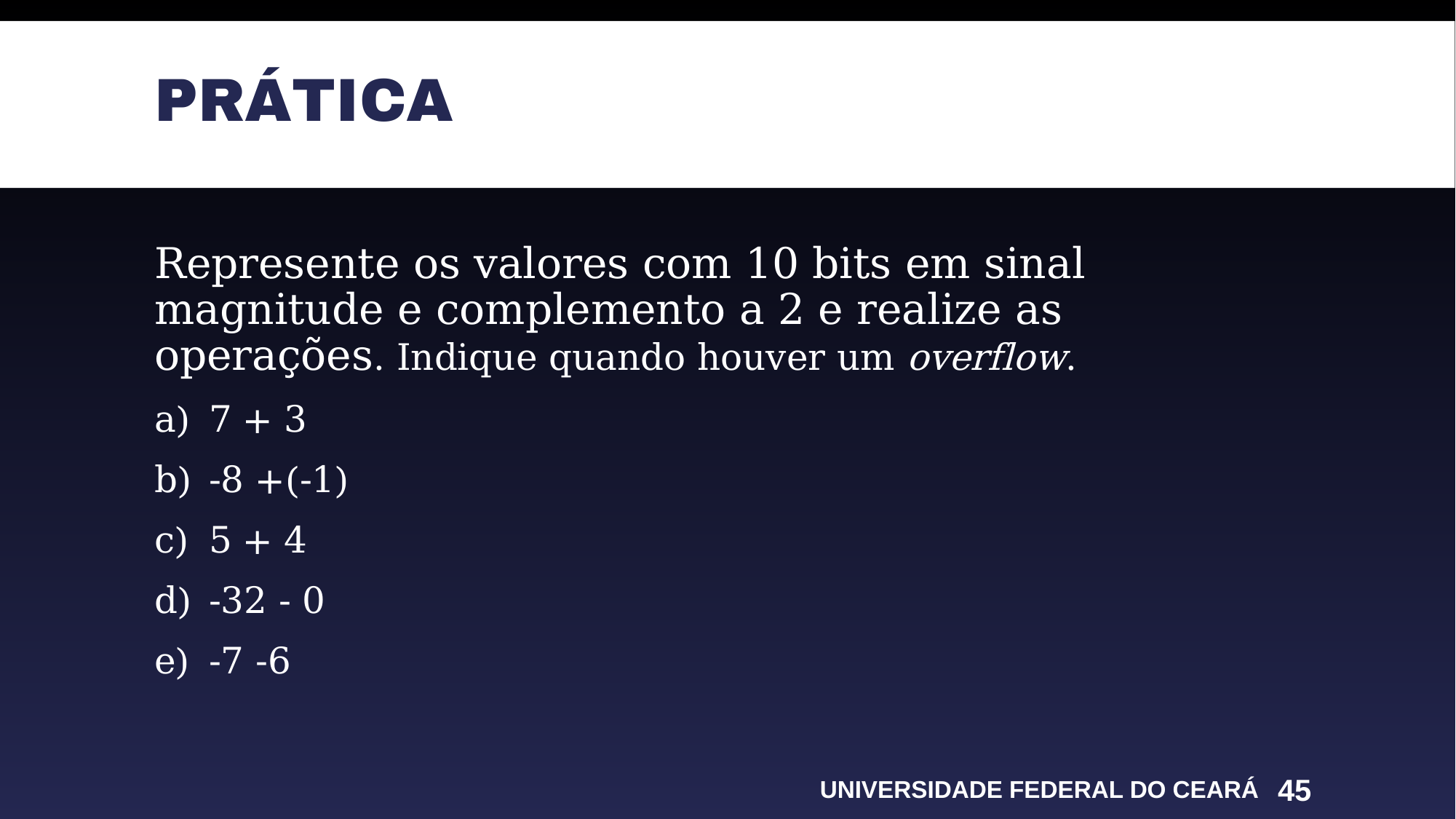

# PRÁTICA
Represente os valores com 10 bits em sinal magnitude e complemento a 2 e realize as operações. Indique quando houver um overflow.
7 + 3
-8 +(-1)
5 + 4
-32 - 0
-7 -6
UNIVERSIDADE FEDERAL DO CEARÁ
45